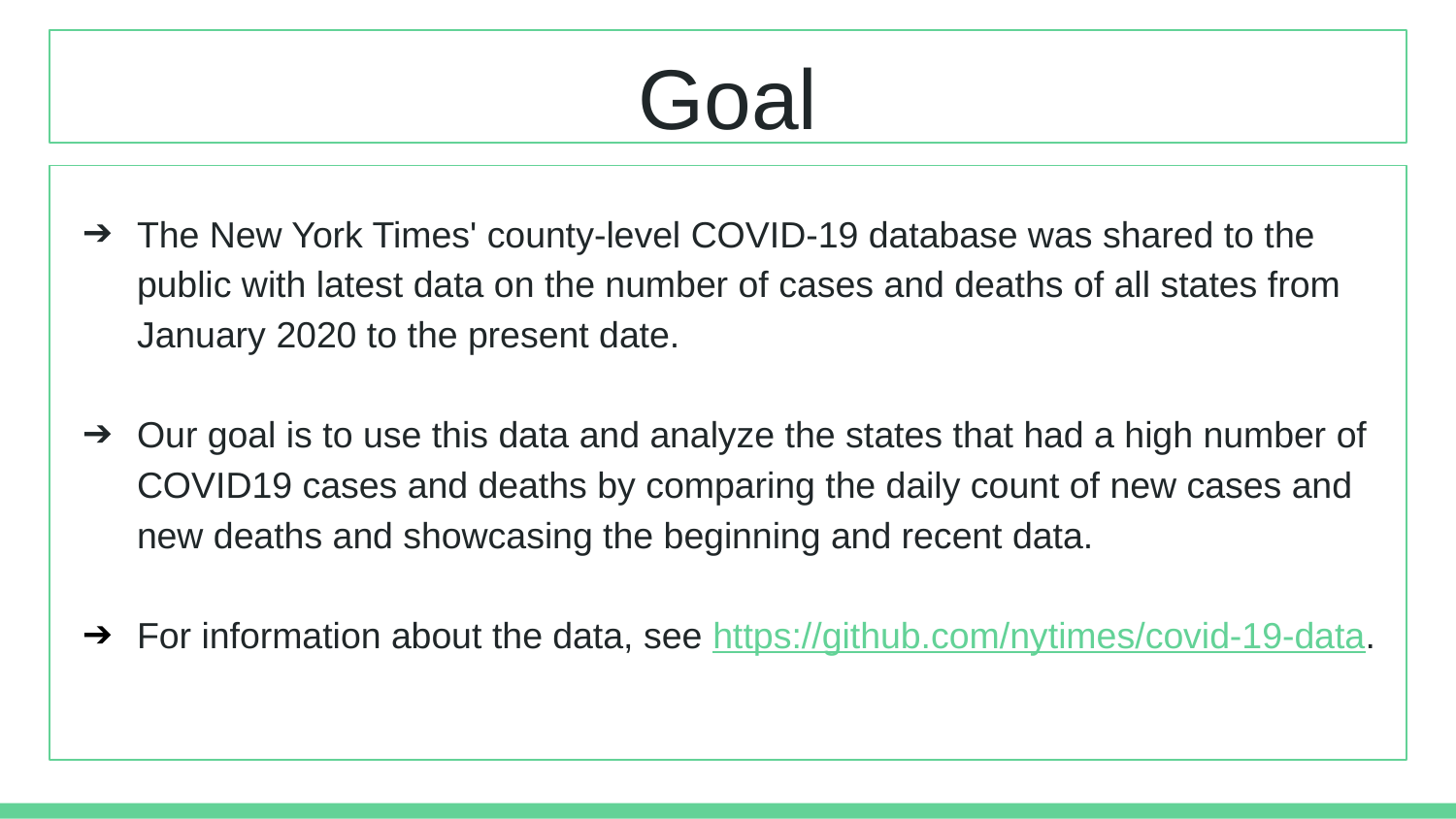

# Goal

The New York Times' county-level COVID-19 database was shared to the public with latest data on the number of cases and deaths of all states from January 2020 to the present date.

Our goal is to use this data and analyze the states that had a high number of COVID19 cases and deaths by comparing the daily count of new cases and new deaths and showcasing the beginning and recent data.

For information about the data, see https://github.com/nytimes/covid-19-data.